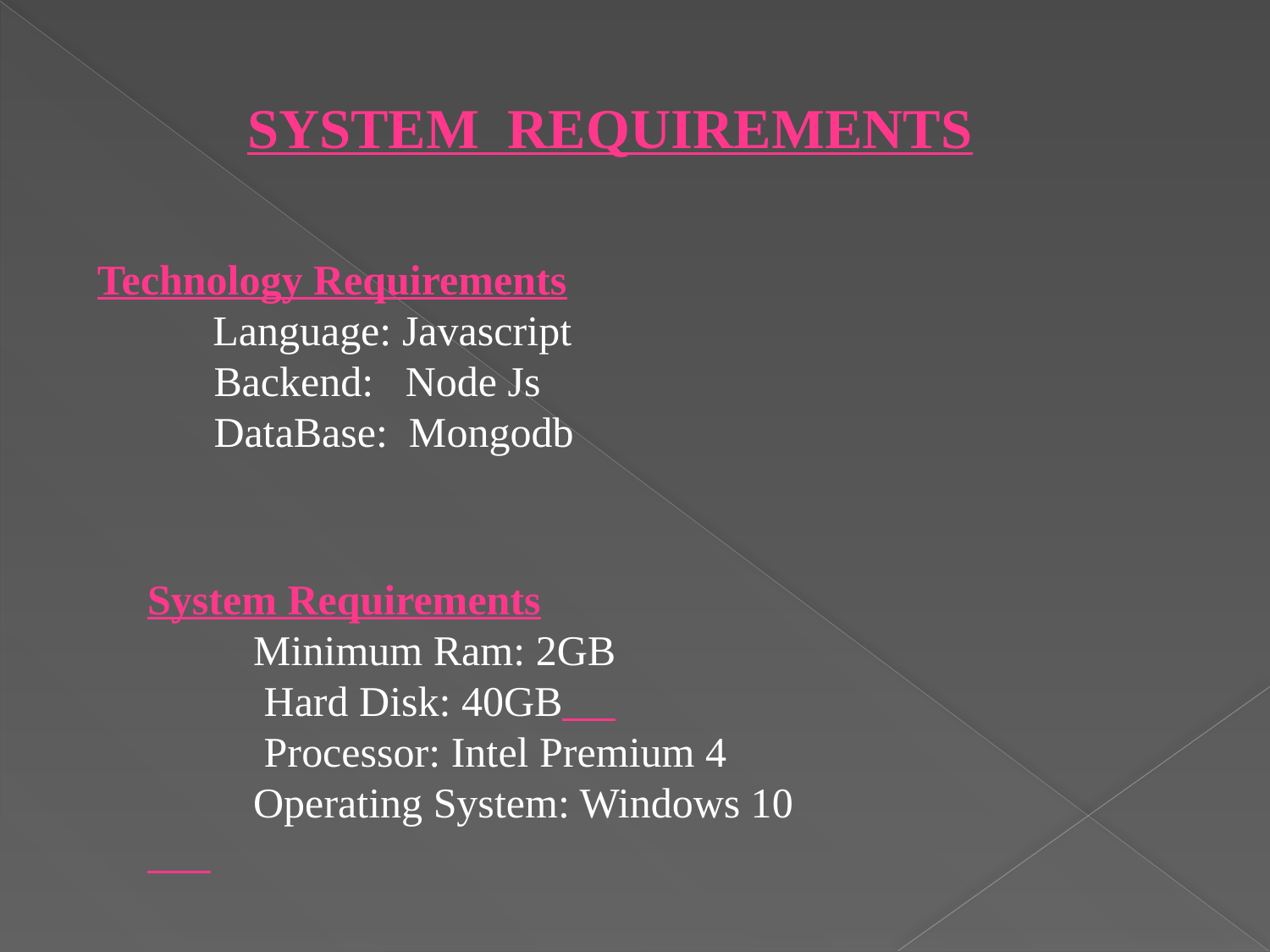

SYSTEM  REQUIREMENTS
Technology Requirements
             Language: Javascript
           Backend:   Node Js
           DataBase:  Mongodb
System Requirements
          Minimum Ram: 2GB
           Hard Disk: 40GB
           Processor: Intel Premium 4
          Operating System: Windows 10